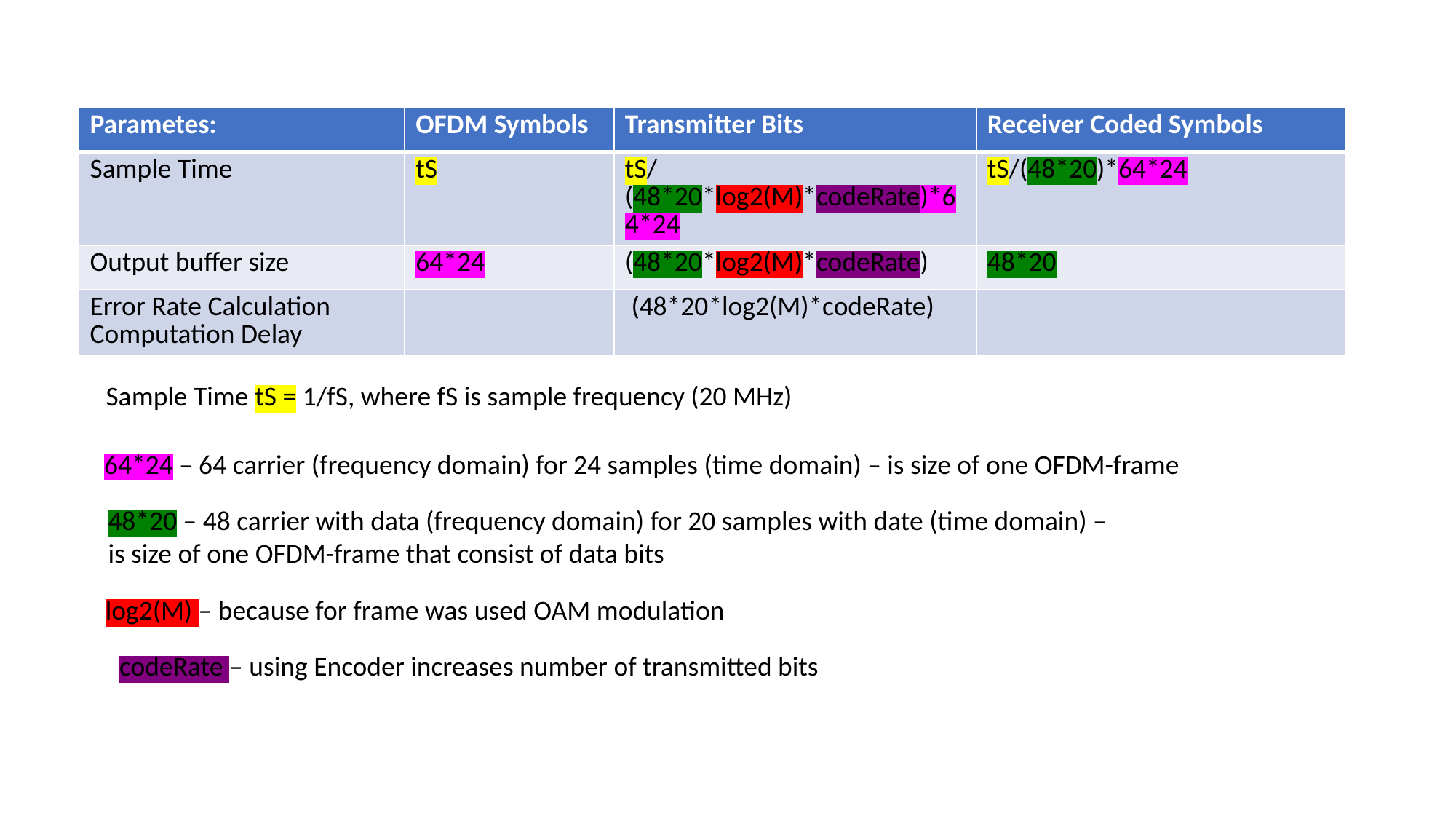

| Parametes: | OFDM Symbols | Transmitter Bits | Receiver Coded Symbols |
| --- | --- | --- | --- |
| Sample Time | tS | tS/(48\*20\*log2(M)\*codeRate)\*64\*24 | tS/(48\*20)\*64\*24 |
| Output buffer size | 64\*24 | (48\*20\*log2(M)\*codeRate) | 48\*20 |
| Error Rate Calculation Computation Delay |  | (48\*20\*log2(M)\*codeRate) |  |
Sample Time tS = 1/fS, where fS is sample frequency (20 MHz)
64*24 – 64 carrier (frequency domain) for 24 samples (time domain) – is size of one OFDM-frame
48*20 – 48 carrier with data (frequency domain) for 20 samples with date (time domain) –
is size of one OFDM-frame that consist of data bits
log2(M) – because for frame was used OAM modulation
codeRate – using Encoder increases number of transmitted bits